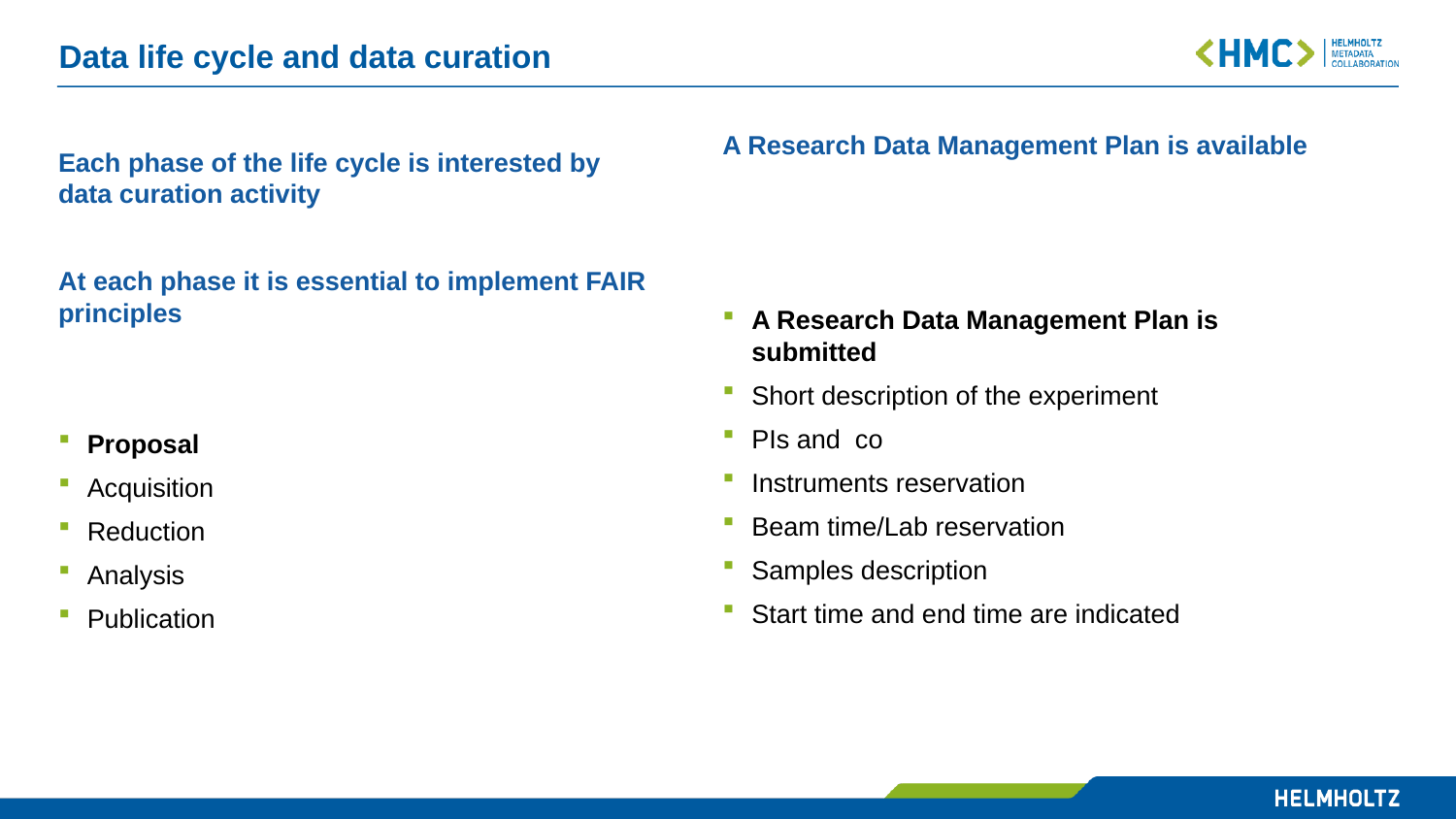

# Data life cycle and data curation
A Research Data Management Plan is available

A Research Data Management Plan is submitted
Short description of the experiment
PIs and  co
Instruments reservation
Beam time/Lab reservation
Samples description
Start time and end time are indicated

Each phase of the life cycle is interested by data curation activity

At each phase it is essential to implement FAIR principles

Proposal
Acquisition
Reduction
Analysis
Publication
10